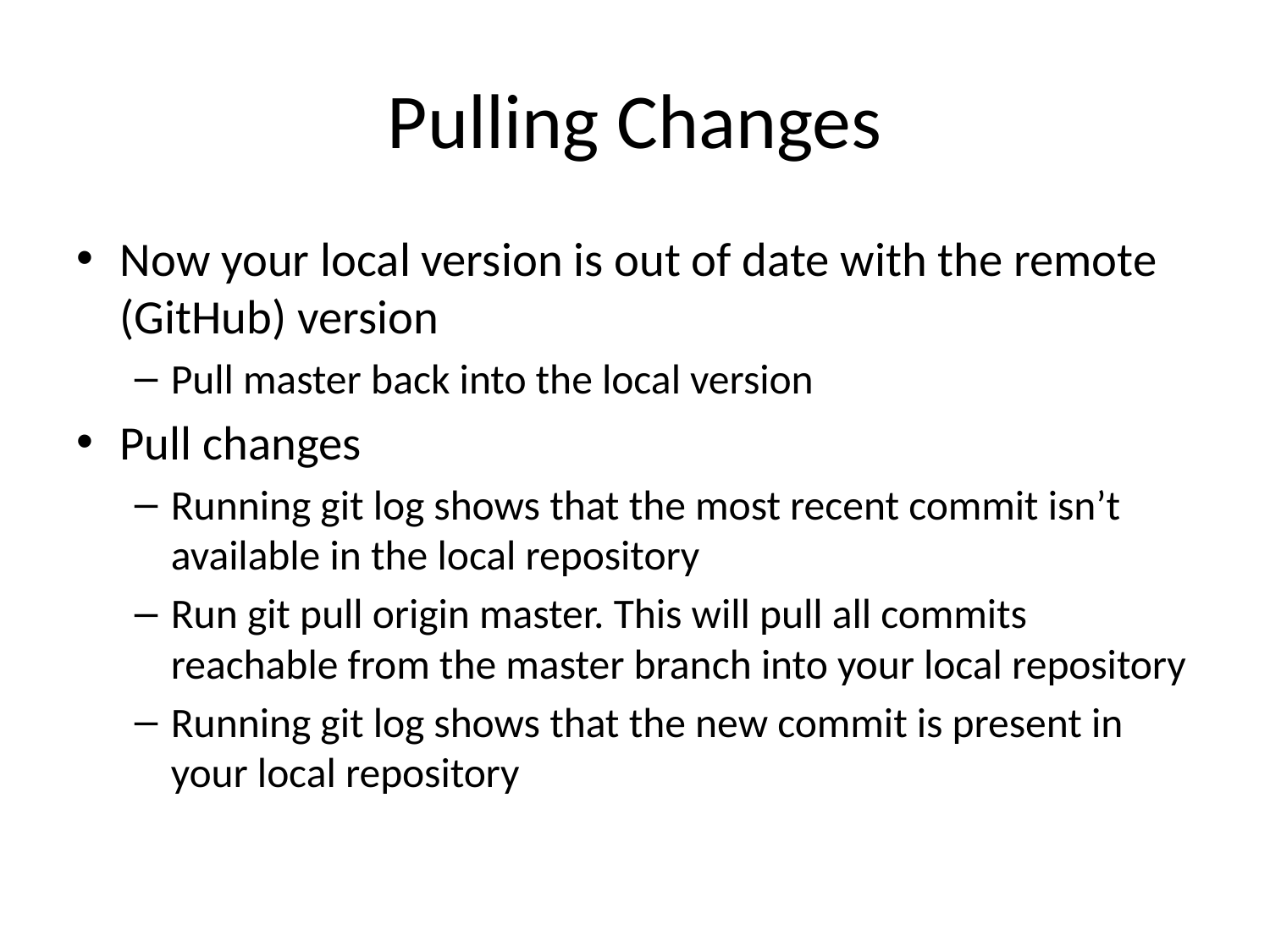

# Pulling Changes
Now your local version is out of date with the remote (GitHub) version
Pull master back into the local version
Pull changes
Running git log shows that the most recent commit isn’t available in the local repository
Run git pull origin master. This will pull all commits reachable from the master branch into your local repository
Running git log shows that the new commit is present in your local repository